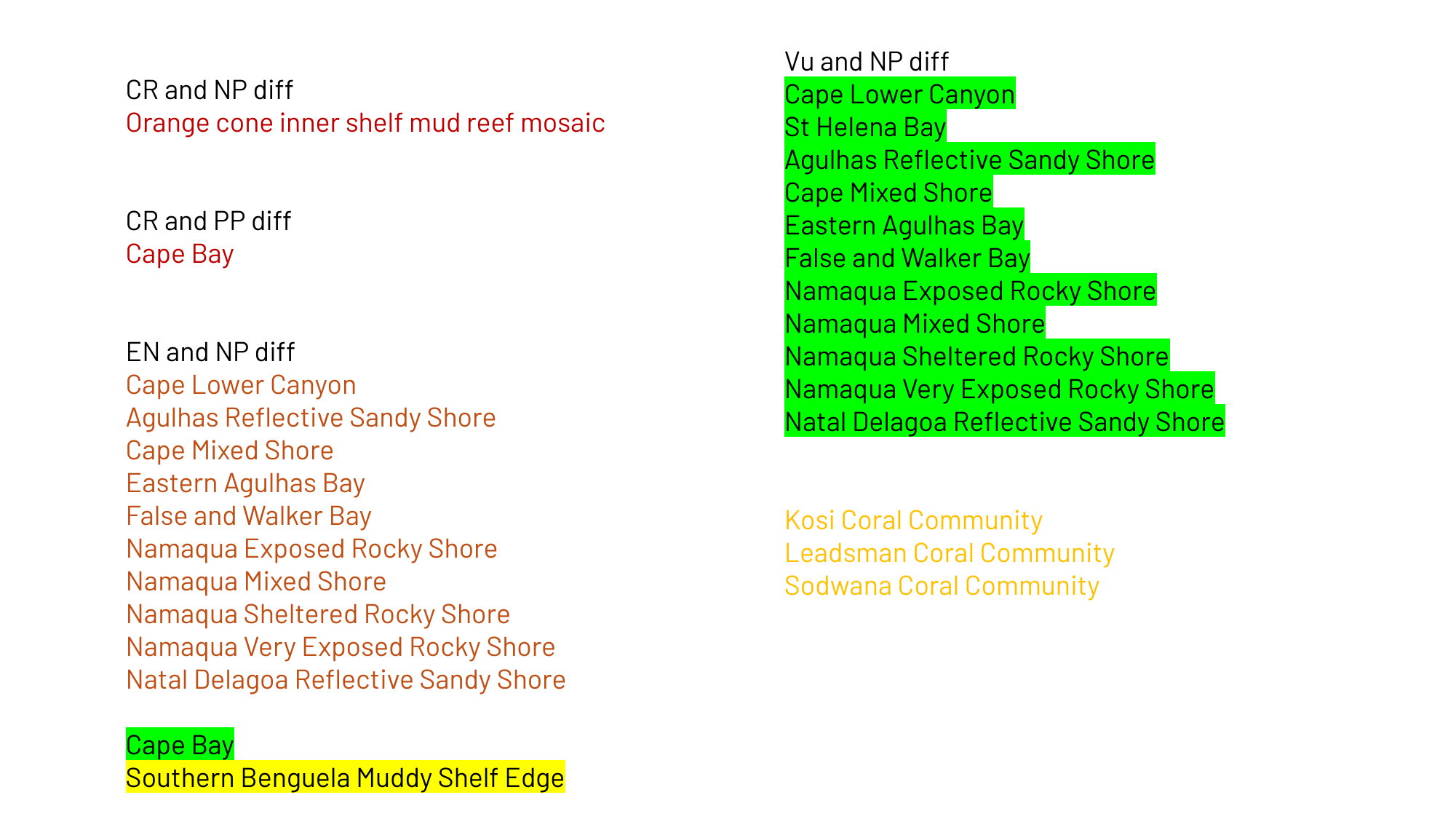

Vu and NP diff
Cape Lower Canyon
St Helena Bay
Agulhas Reflective Sandy Shore
Cape Mixed Shore
Eastern Agulhas Bay
False and Walker Bay
Namaqua Exposed Rocky Shore
Namaqua Mixed Shore
Namaqua Sheltered Rocky Shore
Namaqua Very Exposed Rocky Shore
Natal Delagoa Reflective Sandy Shore

Kosi Coral Community
Leadsman Coral Community
Sodwana Coral Community

CR and NP diff
Orange cone inner shelf mud reef mosaic

CR and PP diff
Cape Bay

EN and NP diff
Cape Lower Canyon
Agulhas Reflective Sandy Shore
Cape Mixed Shore
Eastern Agulhas Bay
False and Walker Bay
Namaqua Exposed Rocky Shore
Namaqua Mixed Shore
Namaqua Sheltered Rocky Shore
Namaqua Very Exposed Rocky Shore
Natal Delagoa Reflective Sandy Shore

Cape Bay
Southern Benguela Muddy Shelf Edge